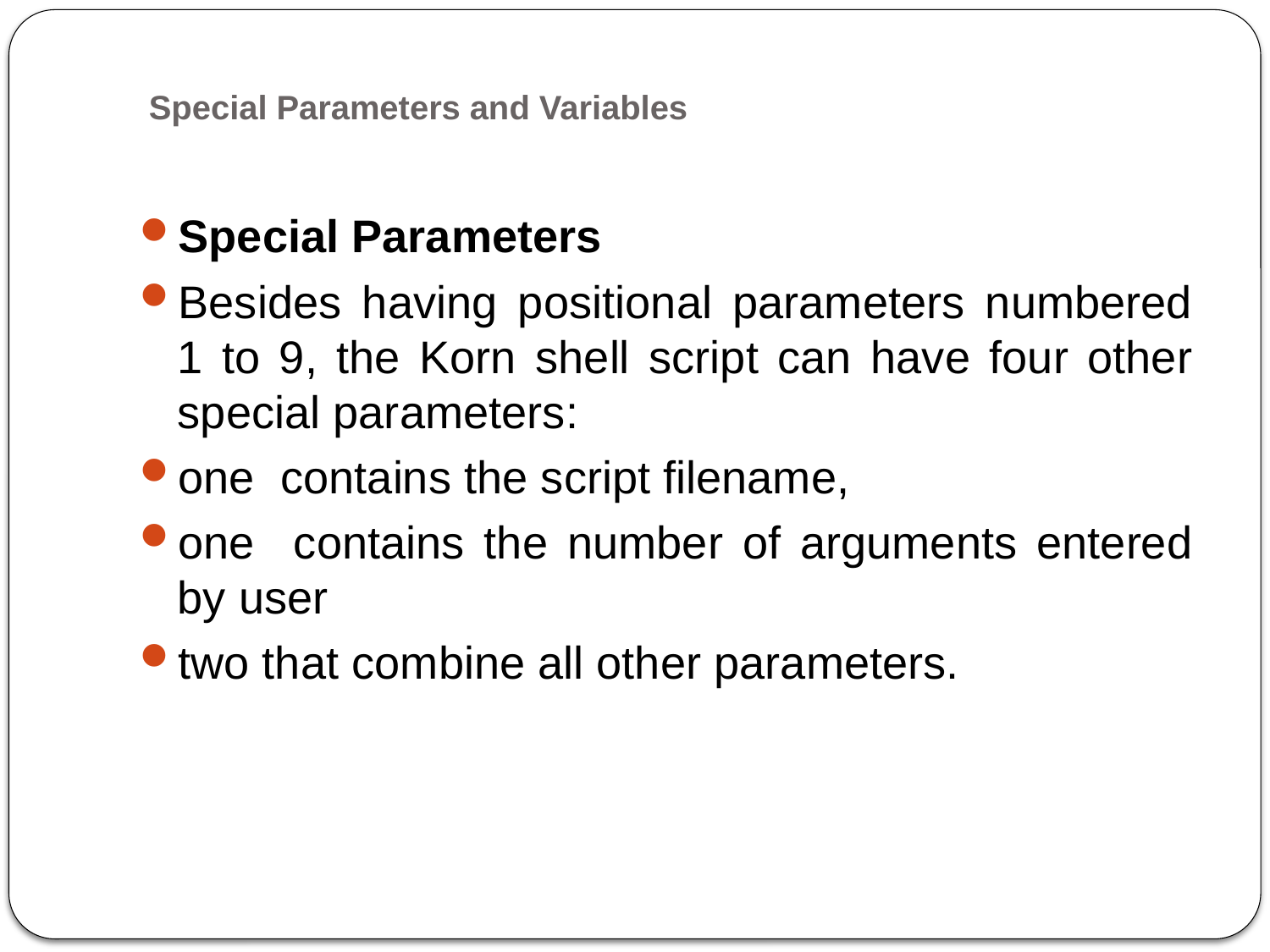

# Special Parameters and Variables
Special Parameters
Besides having positional parameters numbered 1 to 9, the Korn shell script can have four other special parameters:
one  contains the script filename,
one  contains the number of arguments entered by user
two that combine all other parameters.